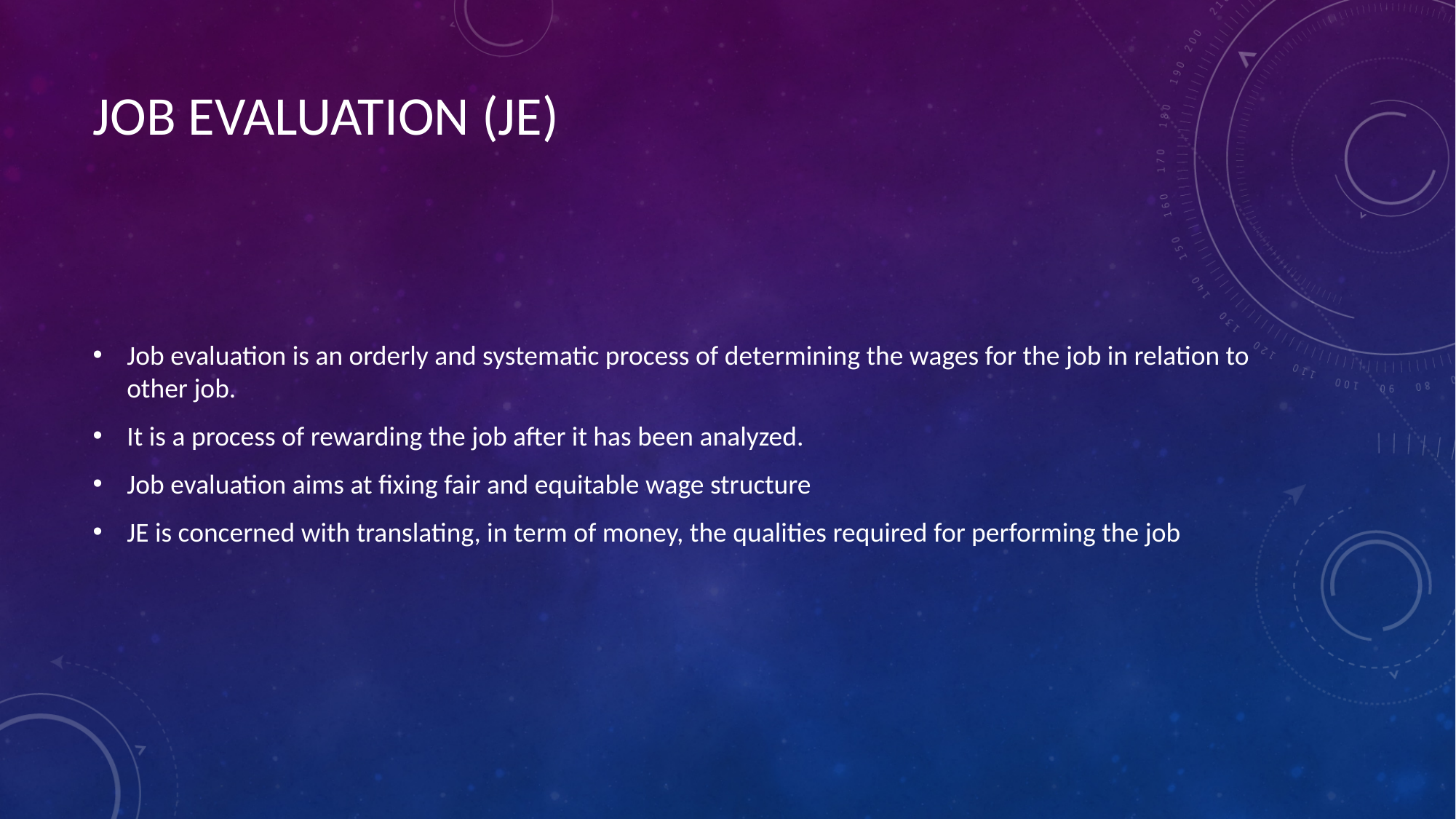

# Job evaluation (JE)
Job evaluation is an orderly and systematic process of determining the wages for the job in relation to other job.
It is a process of rewarding the job after it has been analyzed.
Job evaluation aims at fixing fair and equitable wage structure
JE is concerned with translating, in term of money, the qualities required for performing the job